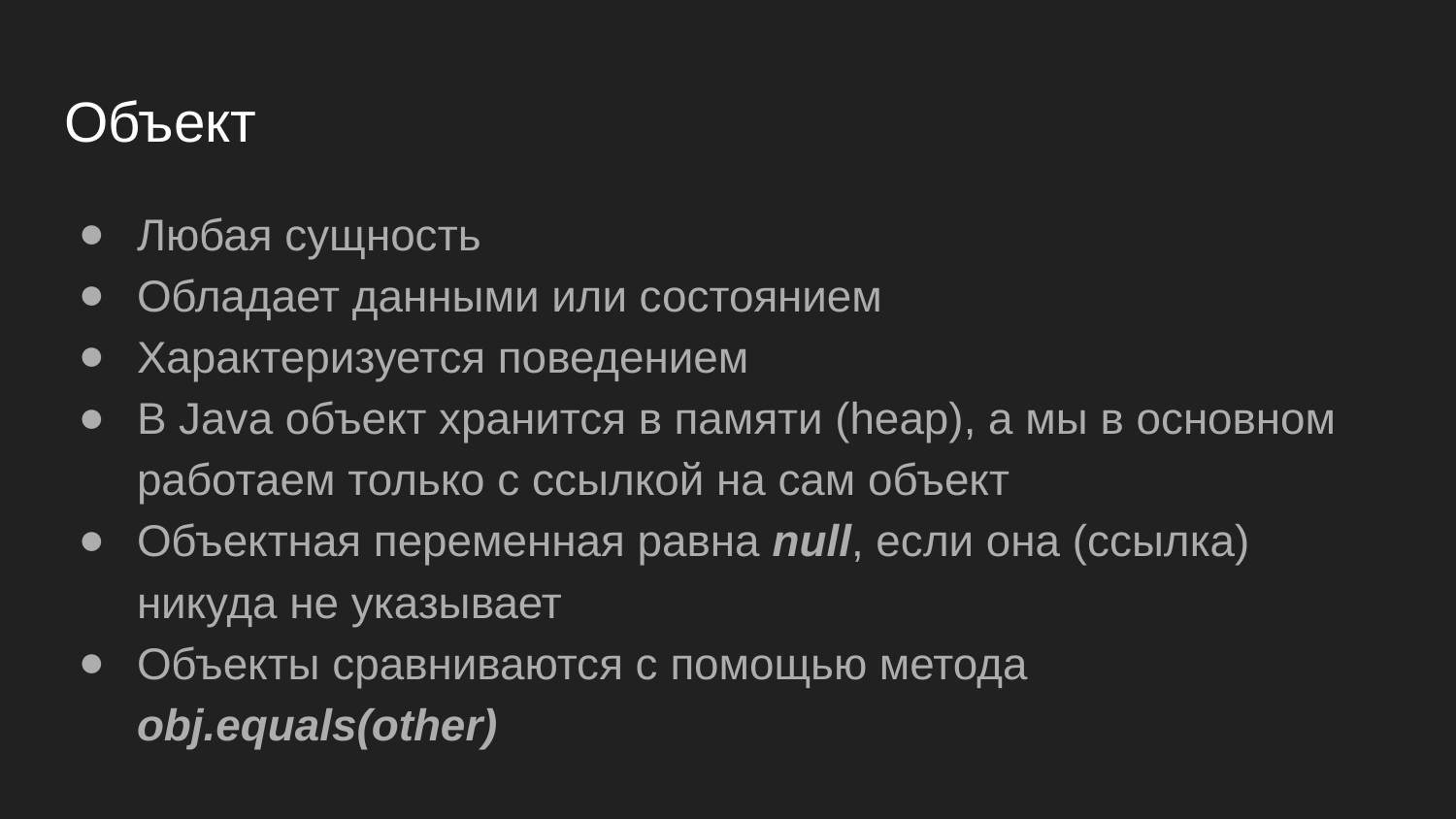

# Объект
Любая сущность
Обладает данными или состоянием
Характеризуется поведением
В Java объект хранится в памяти (heap), а мы в основном работаем только с ссылкой на сам объект
Объектная переменная равна null, если она (ссылка) никуда не указывает
Объекты сравниваются с помощью метода obj.equals(other)